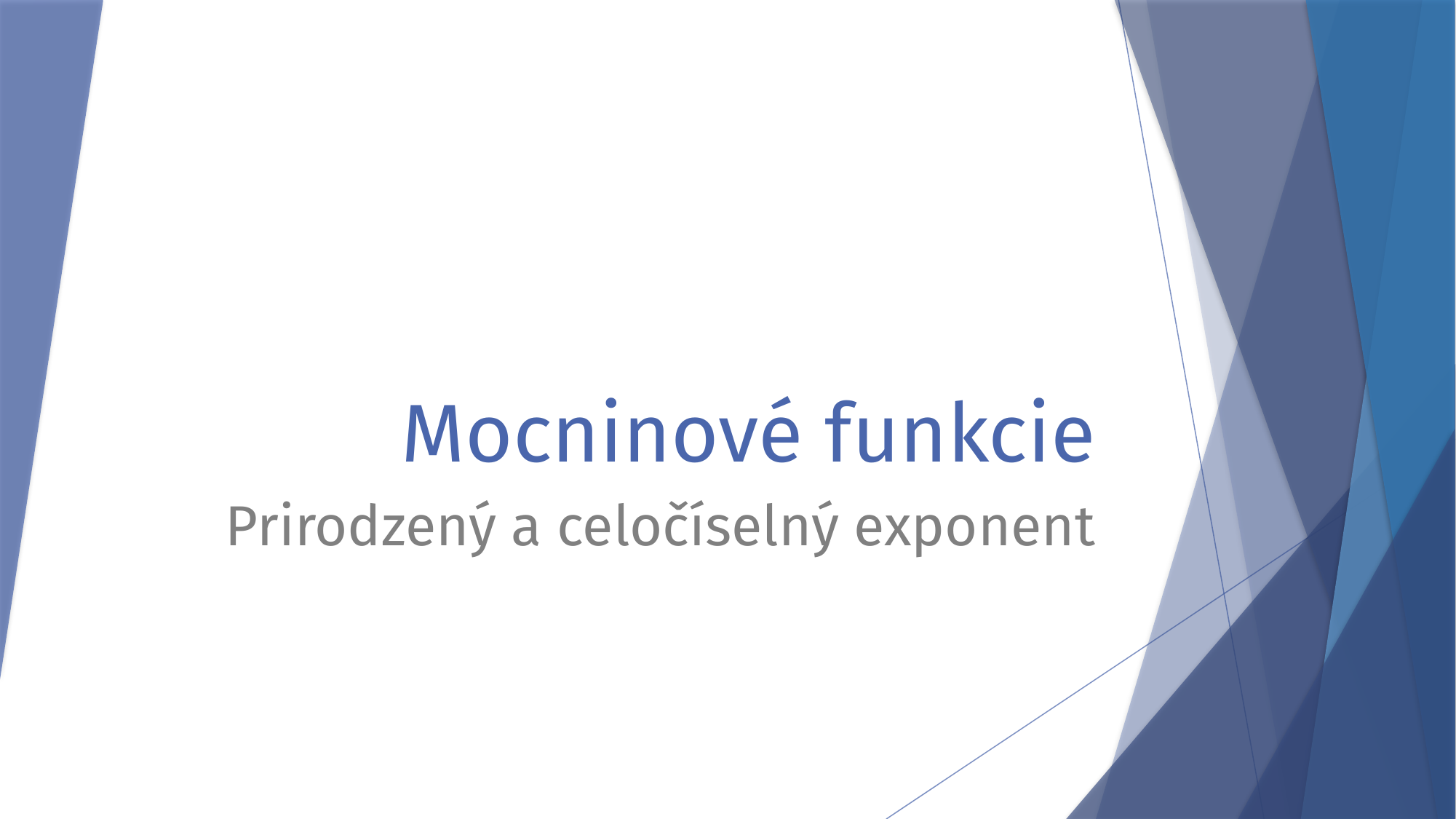

# Mocninové funkcie
Prirodzený a celočíselný exponent